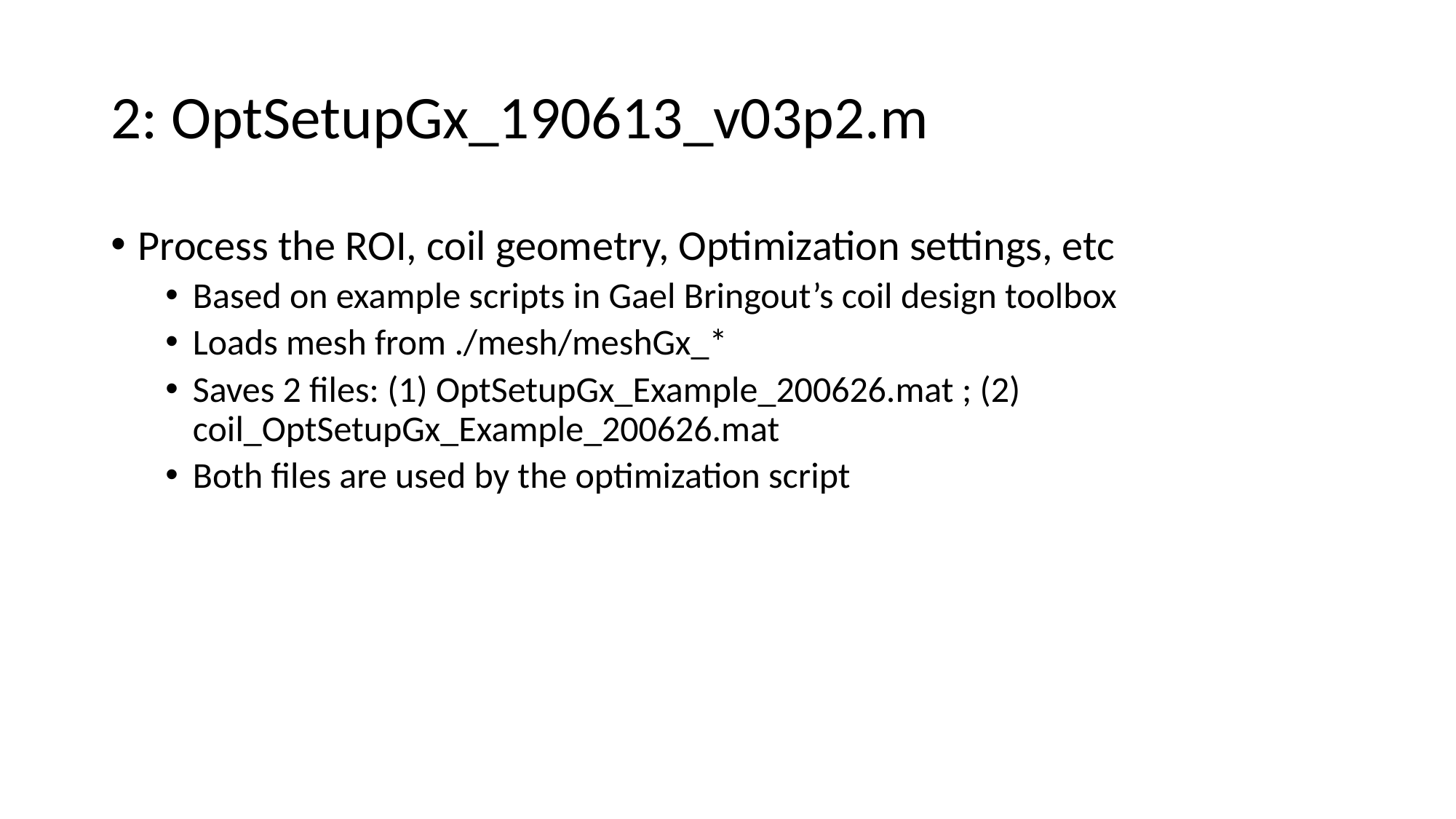

# 2: OptSetupGx_190613_v03p2.m
Process the ROI, coil geometry, Optimization settings, etc
Based on example scripts in Gael Bringout’s coil design toolbox
Loads mesh from ./mesh/meshGx_*
Saves 2 files: (1) OptSetupGx_Example_200626.mat ; (2) coil_OptSetupGx_Example_200626.mat
Both files are used by the optimization script